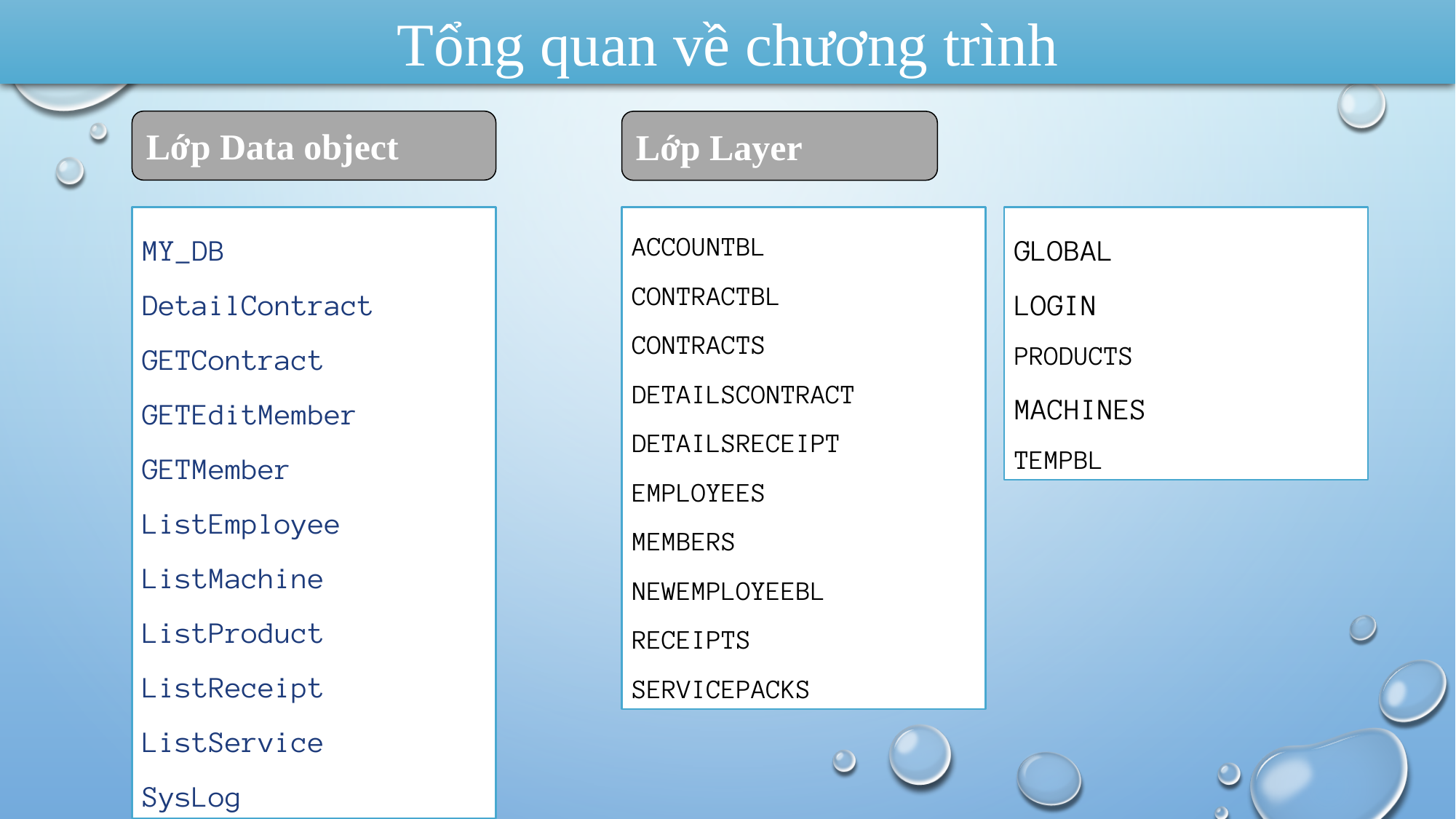

Tổng quan về chương trình
Lớp Data object
Lớp Layer
MY_DB
DetailContract
GETContract
GETEditMember
GETMember
ListEmployee
ListMachine
ListProduct
ListReceipt
ListService
SysLog
GLOBAL
LOGIN
PRODUCTS
MACHINES
TEMPBL
ACCOUNTBL
CONTRACTBL
CONTRACTS
DETAILSCONTRACT
DETAILSRECEIPT
EMPLOYEES
MEMBERS
NEWEMPLOYEEBL
RECEIPTS
SERVICEPACKS